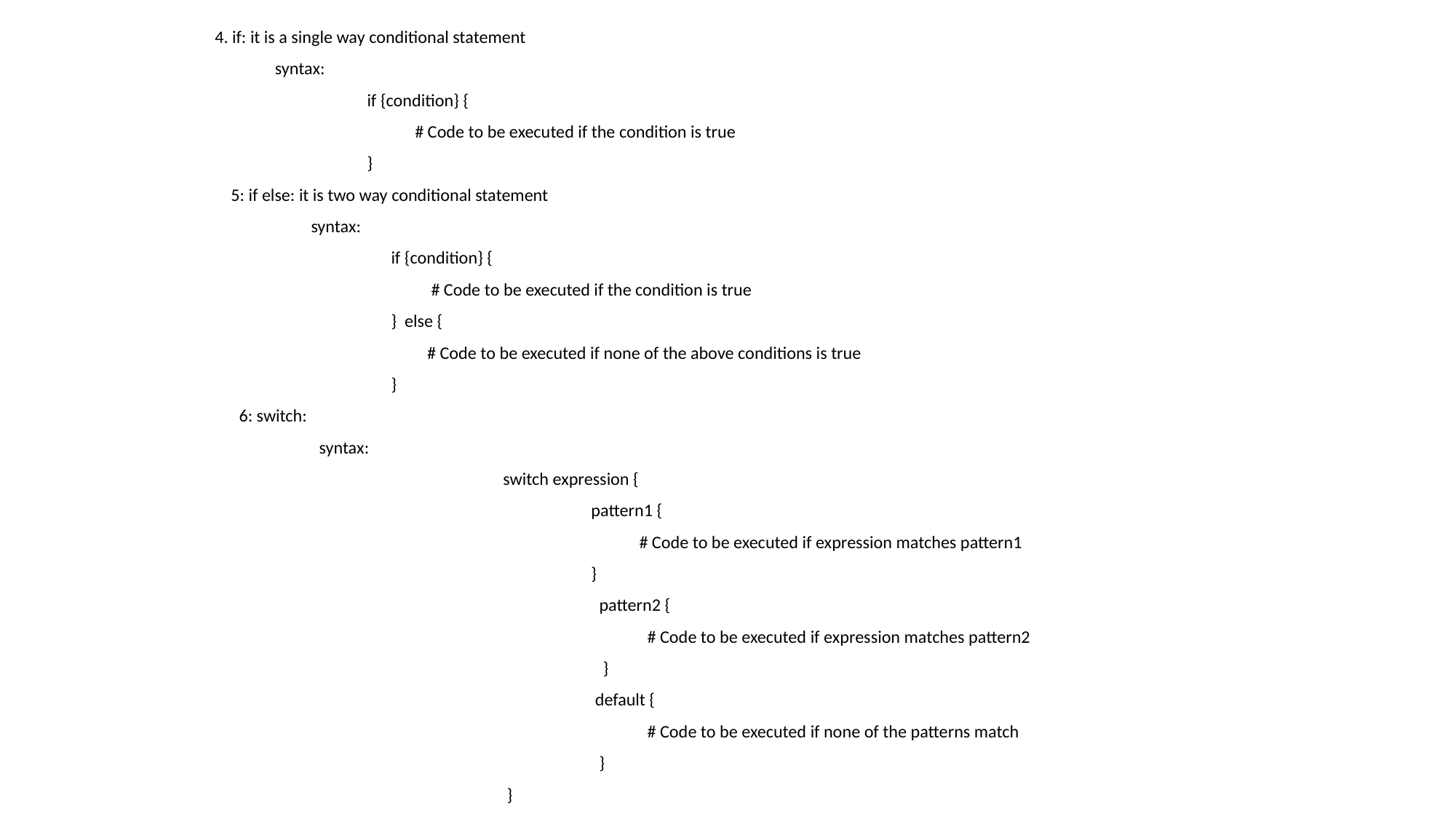

4. if: it is a single way conditional statement
                                         syntax:
                                                                if {condition} {
                                                                            # Code to be executed if the condition is true
                                                                }
                              5: if else: it is two way conditional statement
                                                  syntax:
                                                                      if {condition} {
                                                                                # Code to be executed if the condition is true
                                                                      }  else {
                                                                               # Code to be executed if none of the above conditions is true
                                                                      }
                                6: switch:
                                                    syntax:
                                                                                                  switch expression {
                                                                                                                        pattern1 {
                                                                                                                                    # Code to be executed if expression matches pattern1
                                                                                                                        }
                                                                                                                          pattern2 {
                                                                                                                                      # Code to be executed if expression matches pattern2
                                                                                                                           }
                                                                                                                         default {
                                                                                                                                      # Code to be executed if none of the patterns match
                                                                                                                          }
                                                                                                   }